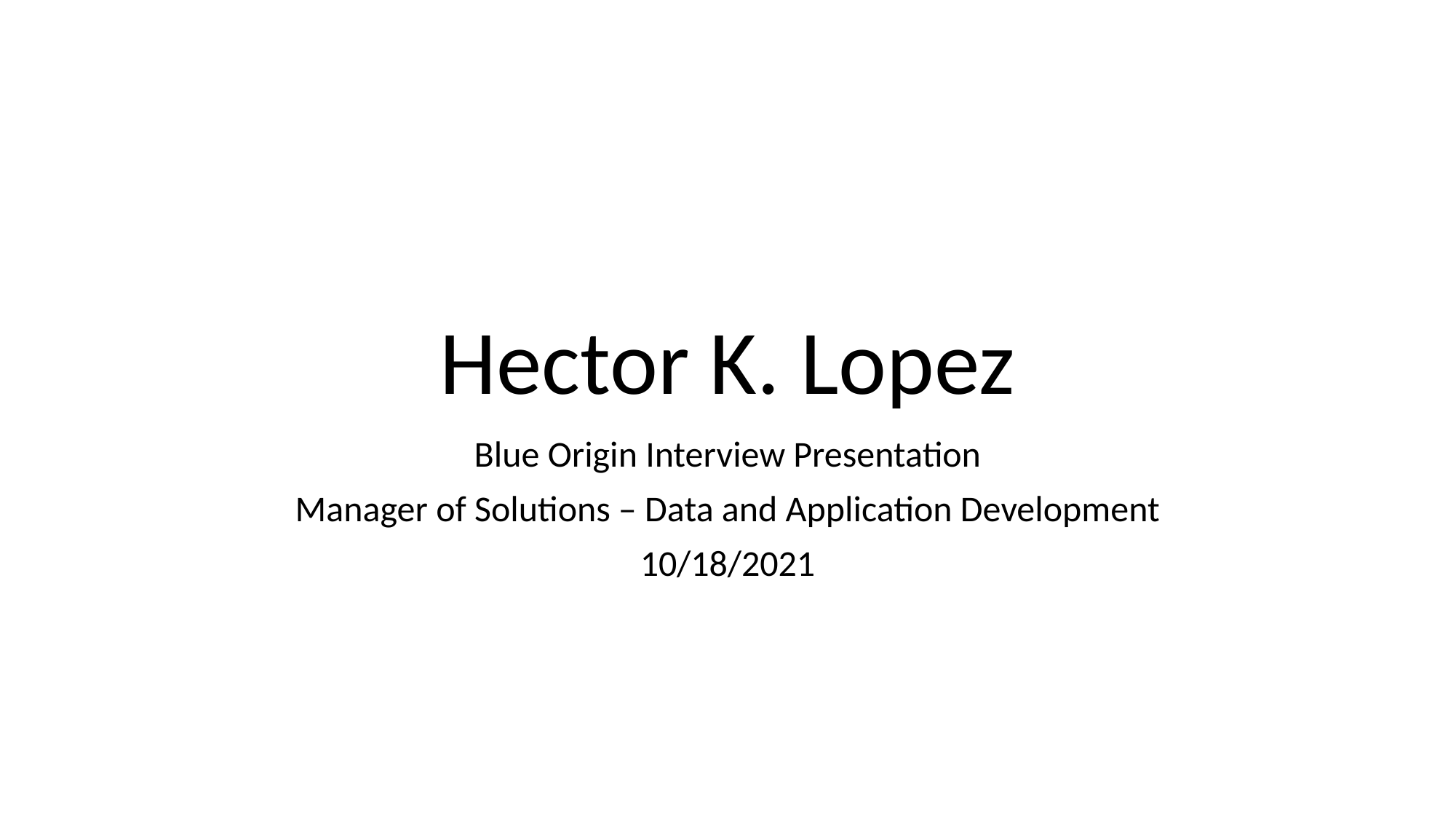

# Hector K. Lopez
Blue Origin Interview Presentation
Manager of Solutions – Data and Application Development
10/18/2021